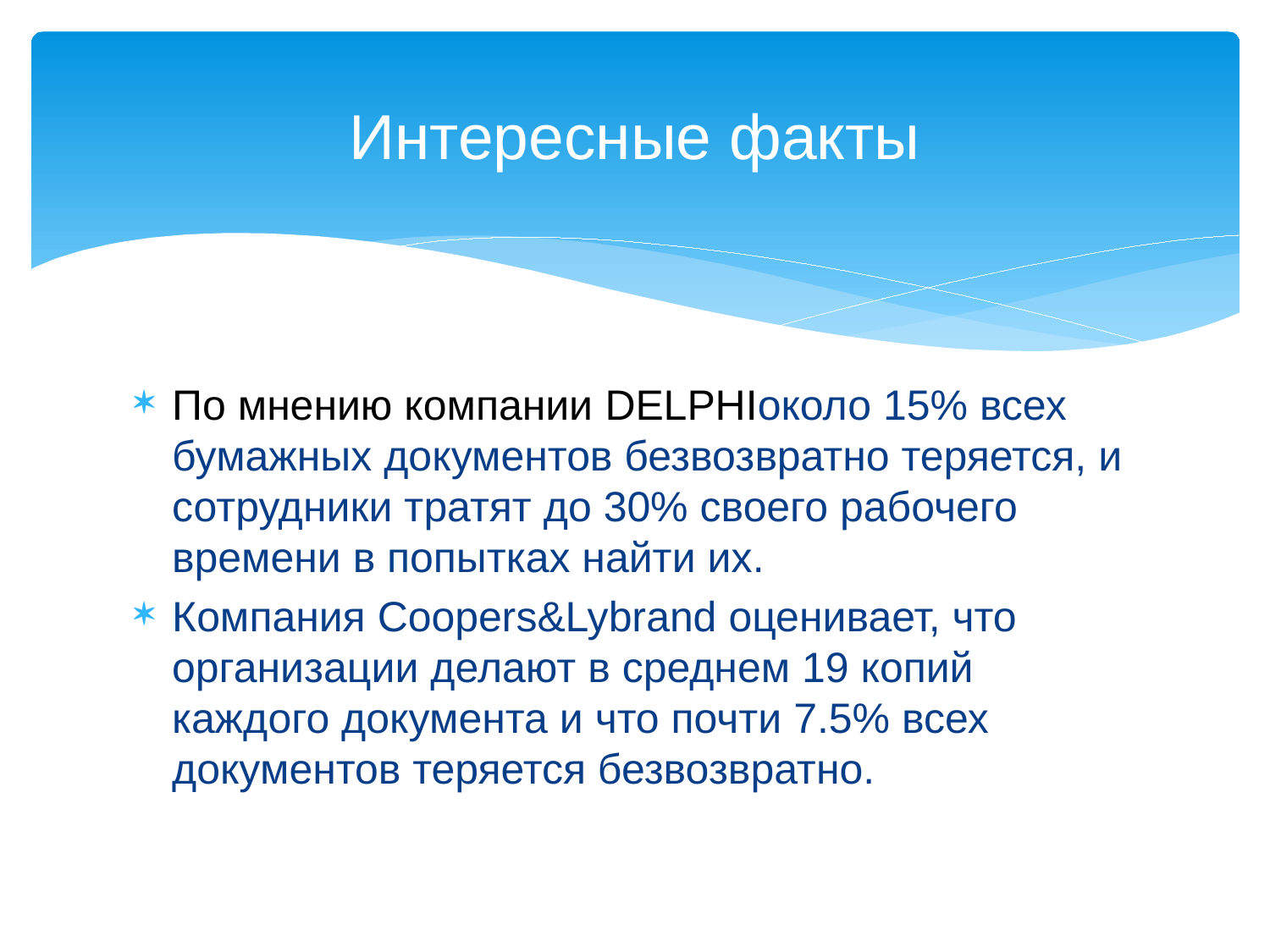

# Интересные факты
По мнению компании DELPHIоколо 15% всех бумажных документов безвозвратно теряется, и сотрудники тратят до 30% своего рабочего времени в попытках найти их.
Компания Coopers&Lybrand оценивает, что организации делают в среднем 19 копий каждого документа и что почти 7.5% всех документов теряется безвозвратно.